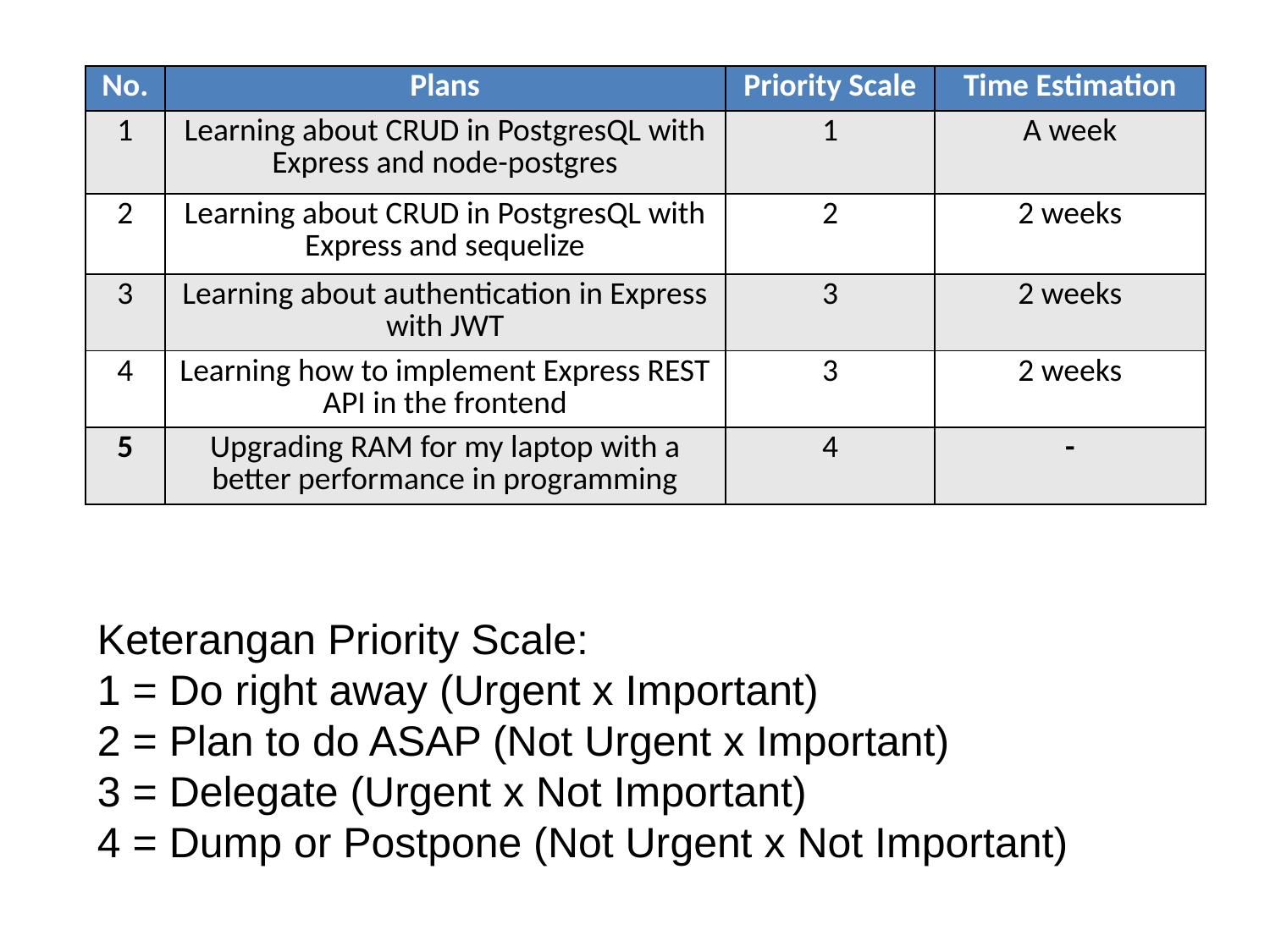

| No. | Plans | Priority Scale | Time Estimation |
| --- | --- | --- | --- |
| 1 | Learning about CRUD in PostgresQL with Express and node-postgres | 1 | A week |
| 2 | Learning about CRUD in PostgresQL with Express and sequelize | 2 | 2 weeks |
| 3 | Learning about authentication in Express with JWT | 3 | 2 weeks |
| 4 | Learning how to implement Express REST API in the frontend | 3 | 2 weeks |
| 5 | Upgrading RAM for my laptop with a better performance in programming | 4 | - |
#
Keterangan Priority Scale:
1 = Do right away (Urgent x Important)
2 = Plan to do ASAP (Not Urgent x Important)
3 = Delegate (Urgent x Not Important)
4 = Dump or Postpone (Not Urgent x Not Important)